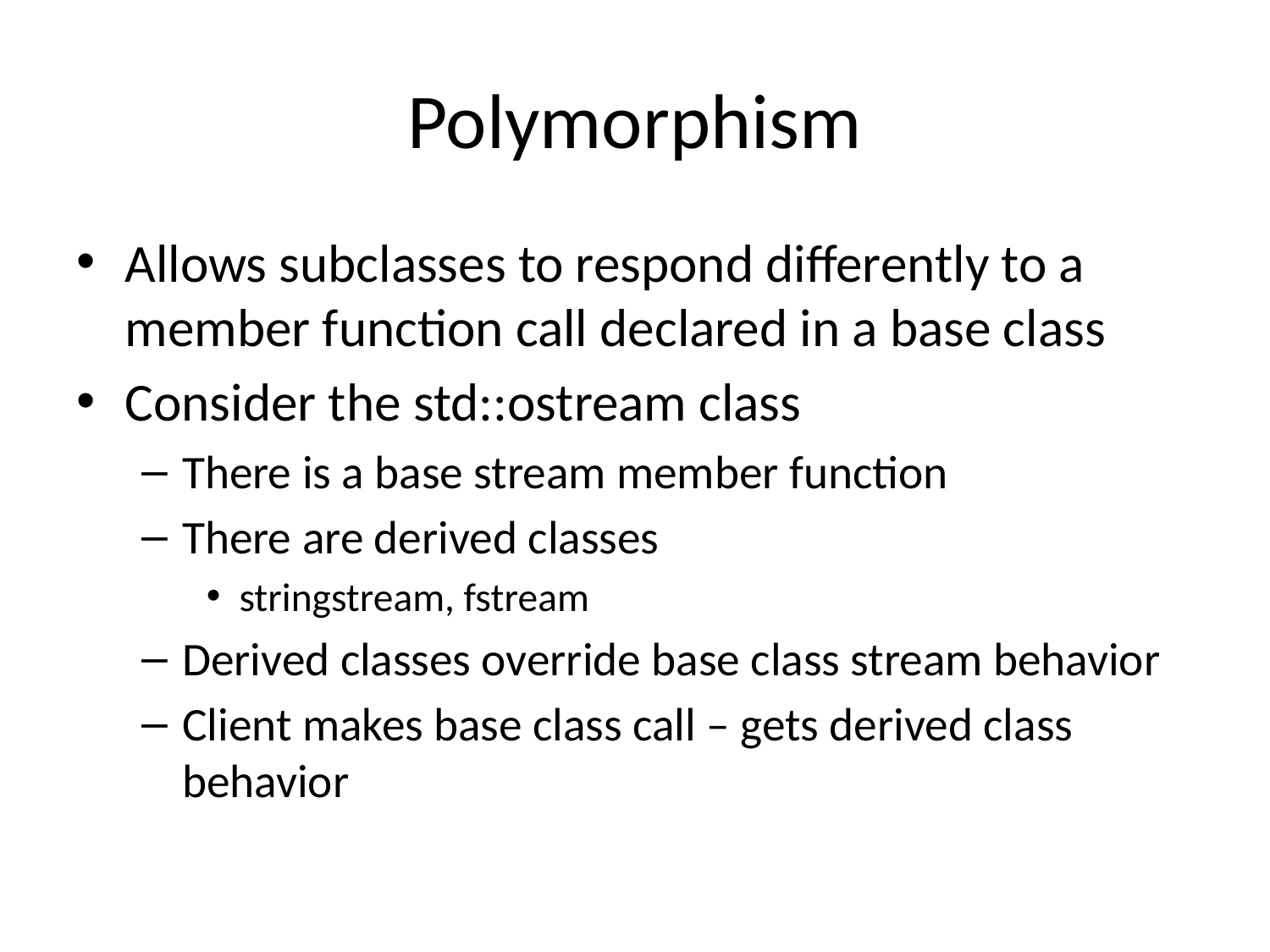

# Polymorphism
Allows subclasses to respond differently to a member function call declared in a base class
Consider the std::ostream class
There is a base stream member function
There are derived classes
stringstream, fstream
Derived classes override base class stream behavior
Client makes base class call – gets derived class behavior